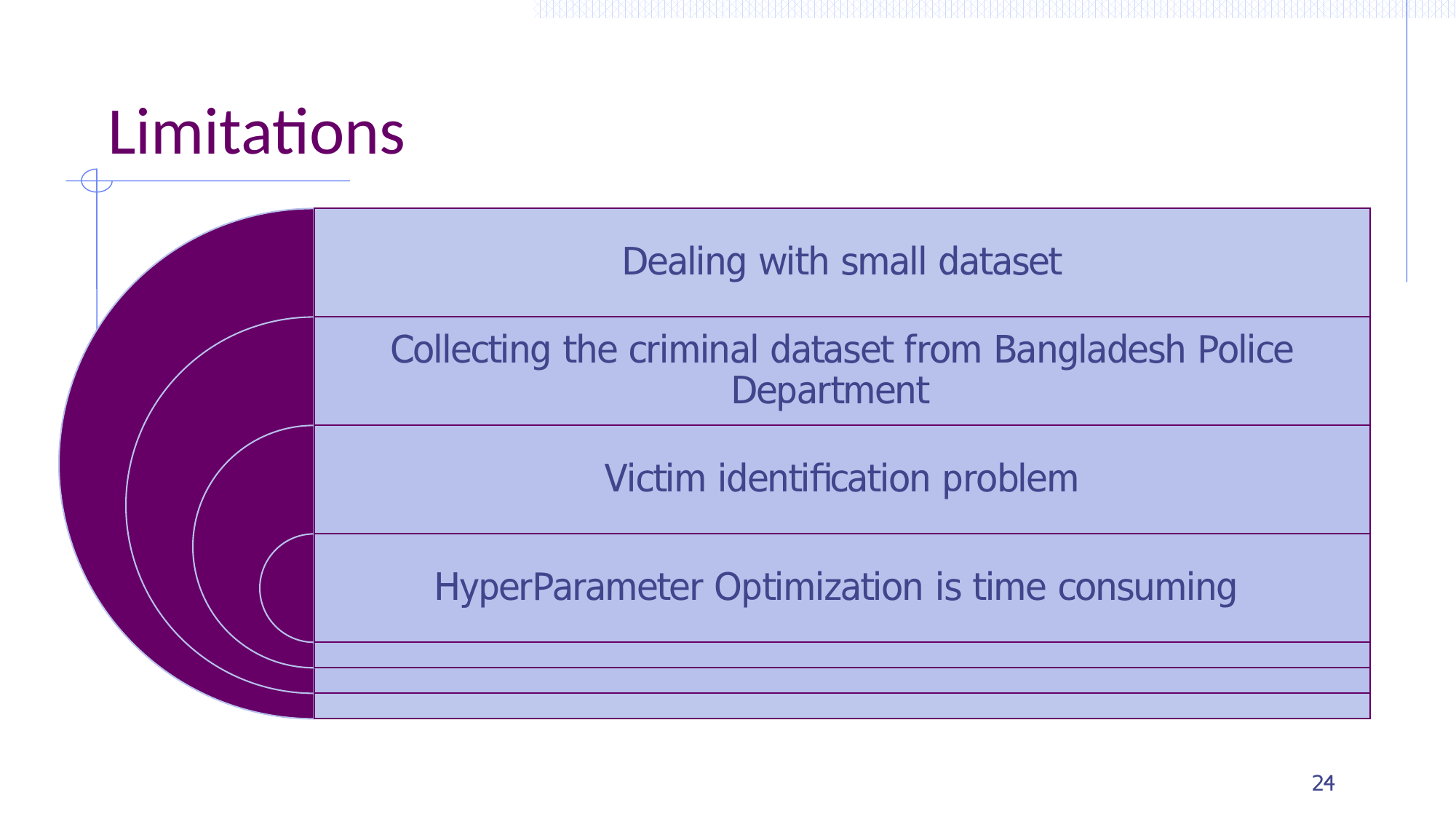

# Limitations
Dealing with small dataset
Collecting the criminal dataset from Bangladesh Police Department
Victim identification problem
HyperParameter Optimization is time consuming
24